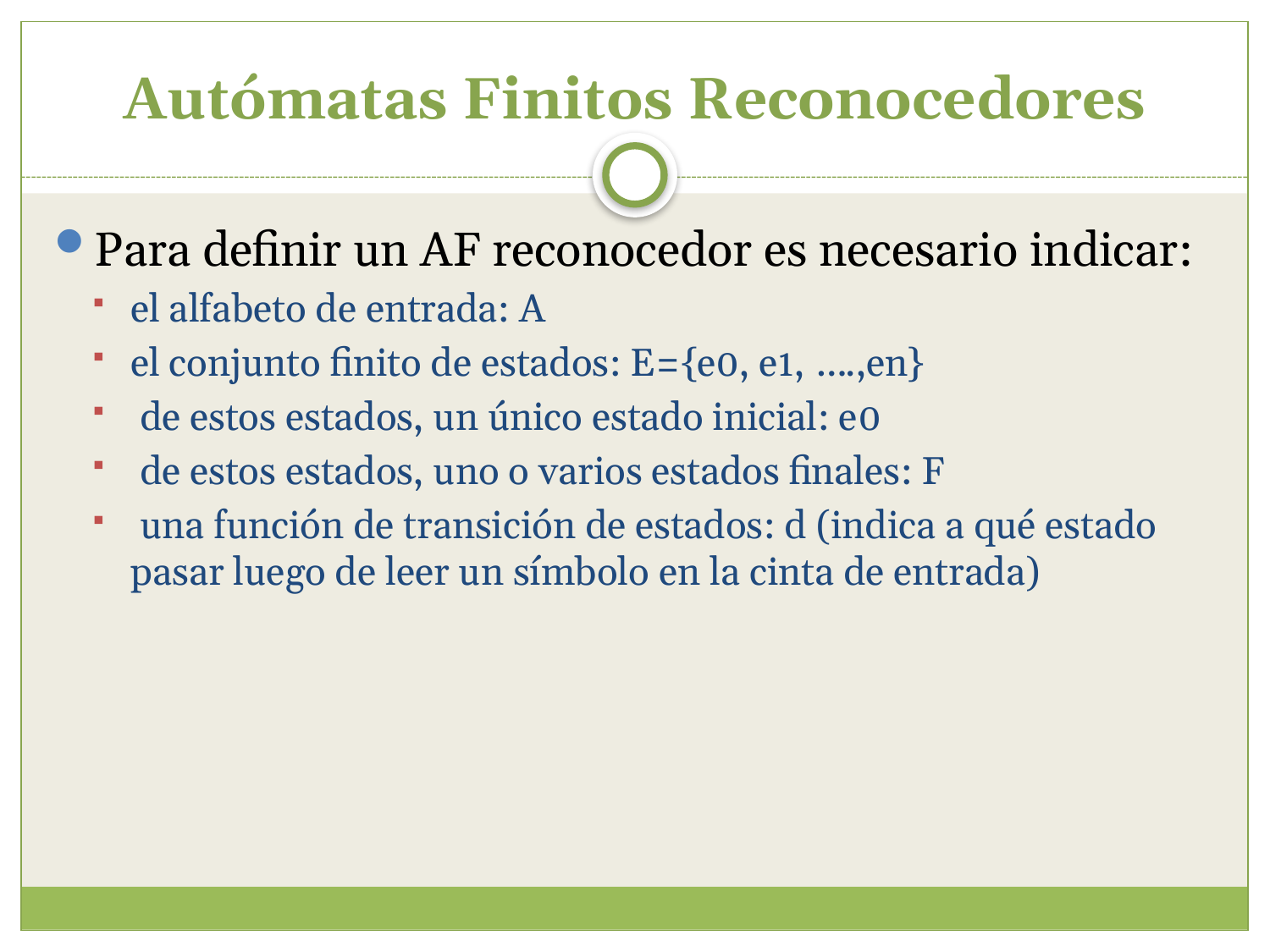

# Autómatas Finitos Reconocedores
Para definir un AF reconocedor es necesario indicar:
el alfabeto de entrada: A
el conjunto finito de estados: E={e0, e1, ….,en}
 de estos estados, un único estado inicial: e0
 de estos estados, uno o varios estados finales: F
 una función de transición de estados: d (indica a qué estado pasar luego de leer un símbolo en la cinta de entrada)